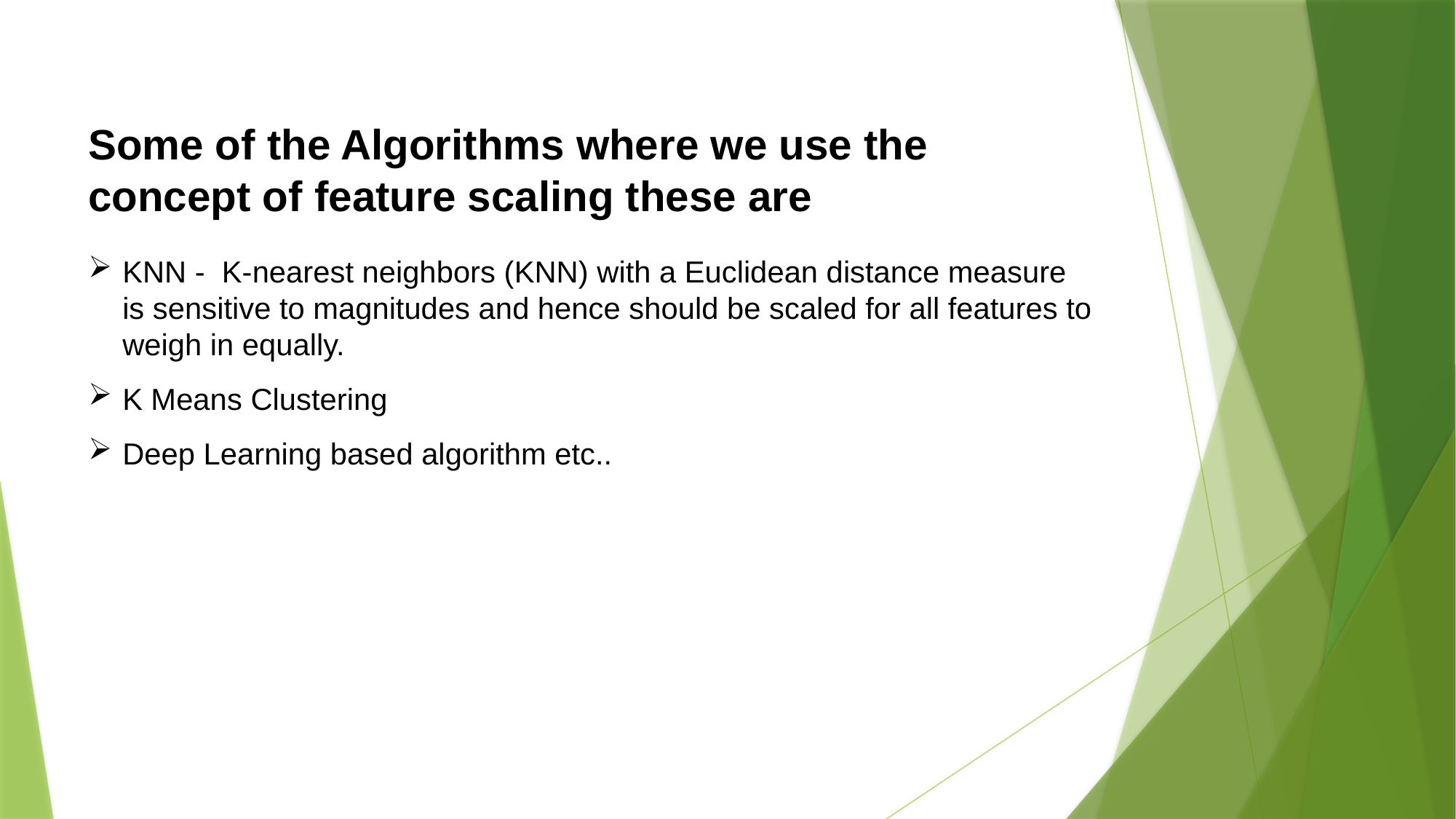

Some of the Algorithms where we use the concept of feature scaling these are

KNN -  K-nearest neighbors (KNN) with a Euclidean distance measure is sensitive to magnitudes and hence should be scaled for all features to weigh in equally.
K Means Clustering
Deep Learning based algorithm etc..